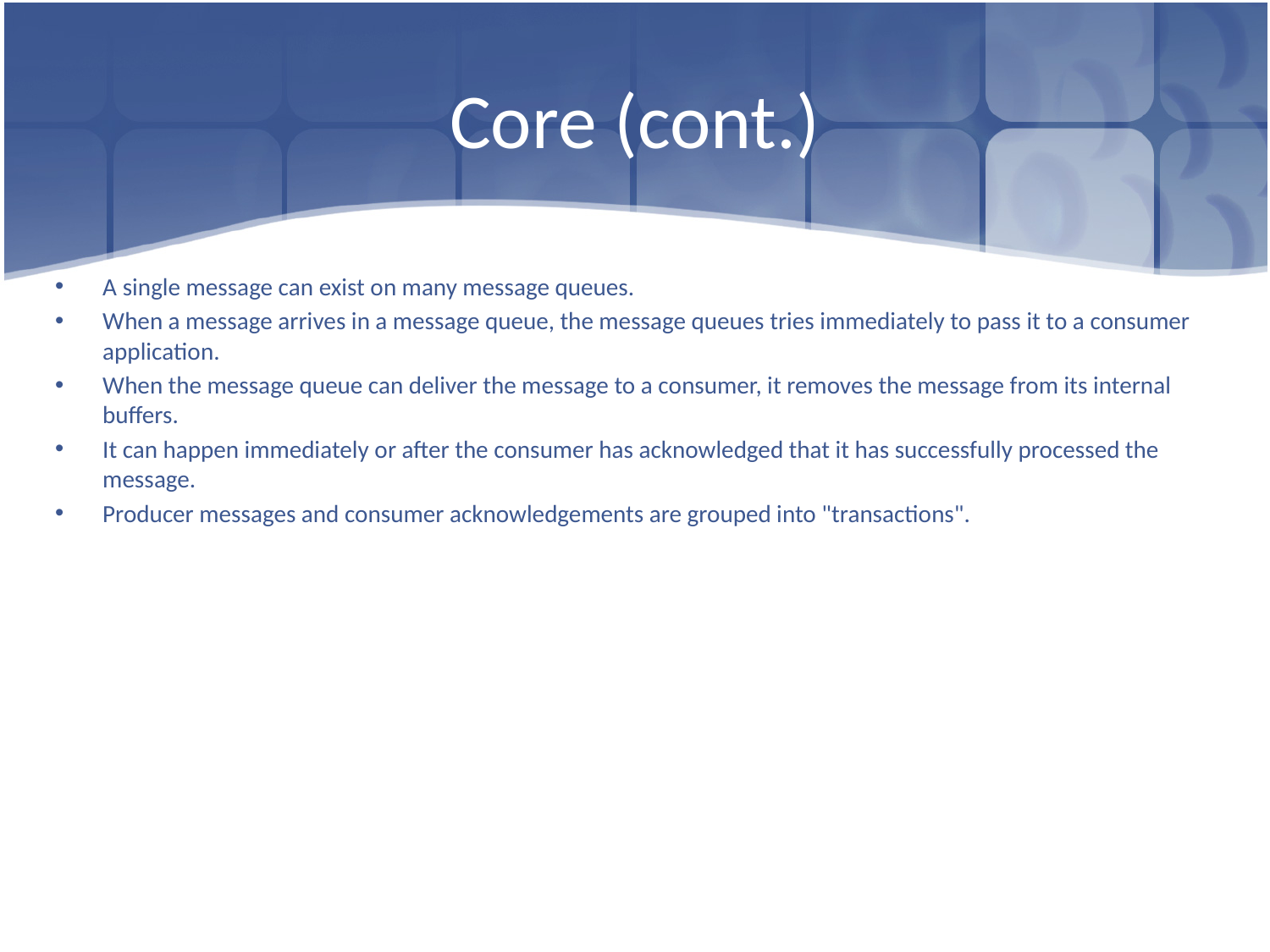

# Core (cont.)
A single message can exist on many message queues.
When a message arrives in a message queue, the message queues tries immediately to pass it to a consumer application.
When the message queue can deliver the message to a consumer, it removes the message from its internal buffers.
It can happen immediately or after the consumer has acknowledged that it has successfully processed the message.
Producer messages and consumer acknowledgements are grouped into "transactions".